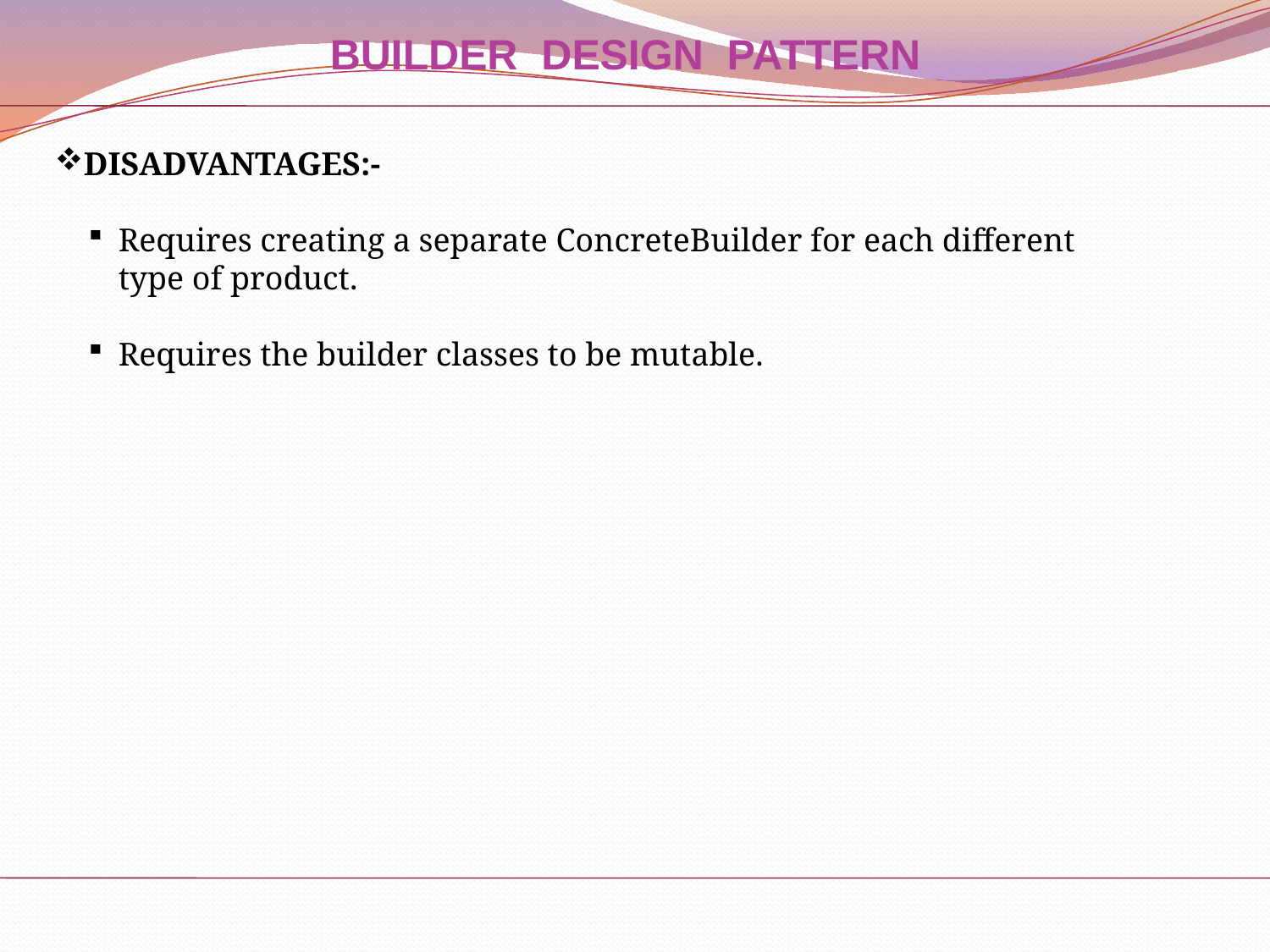

BUILDER  DESIGN  PATTERN
DISADVANTAGES:-

Requires creating a separate ConcreteBuilder for each different type of product.

Requires the builder classes to be mutable.